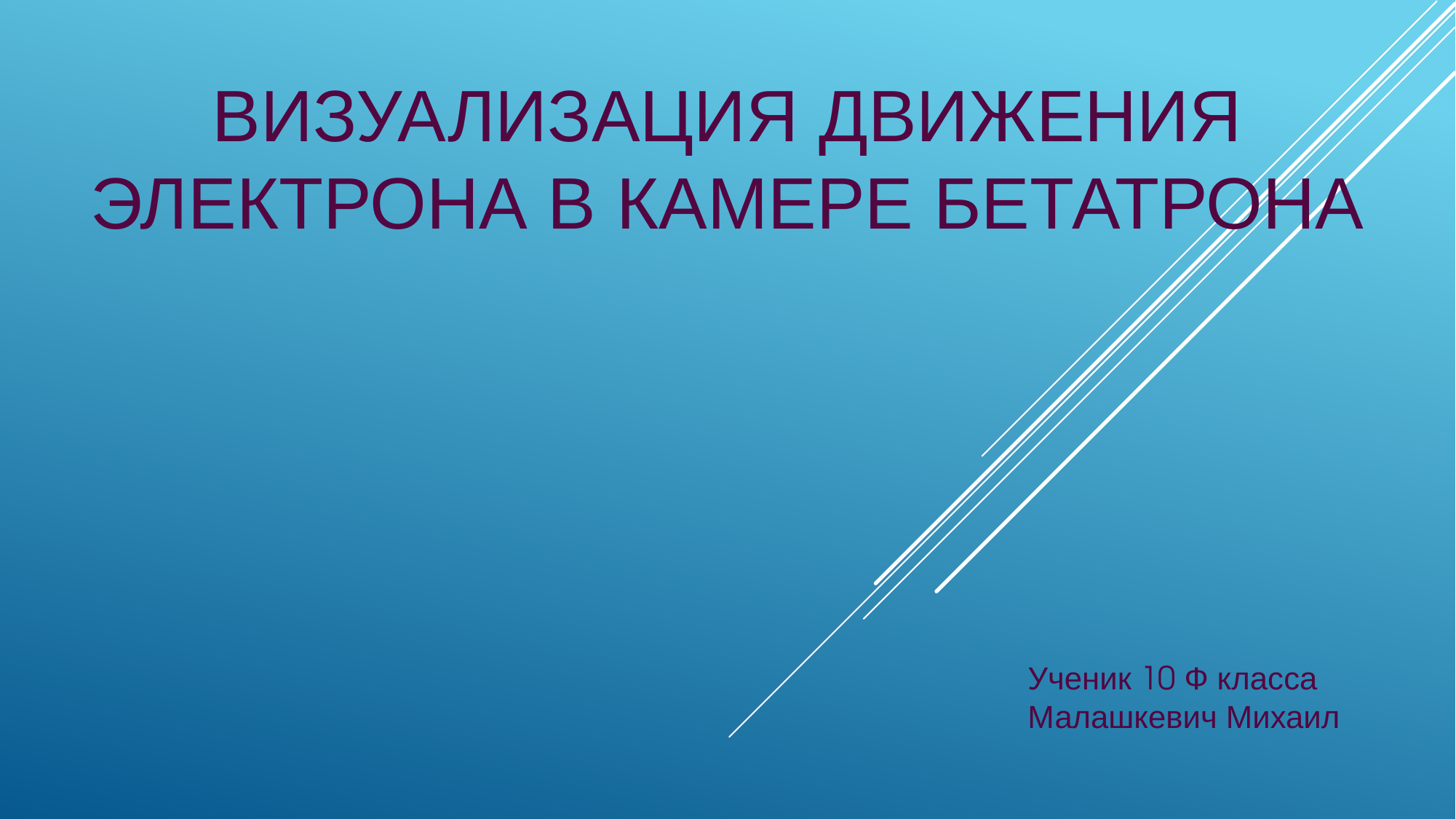

# Визуализация движения электрона в камере бетатрона
Ученик 10 Ф класса Малашкевич Михаил